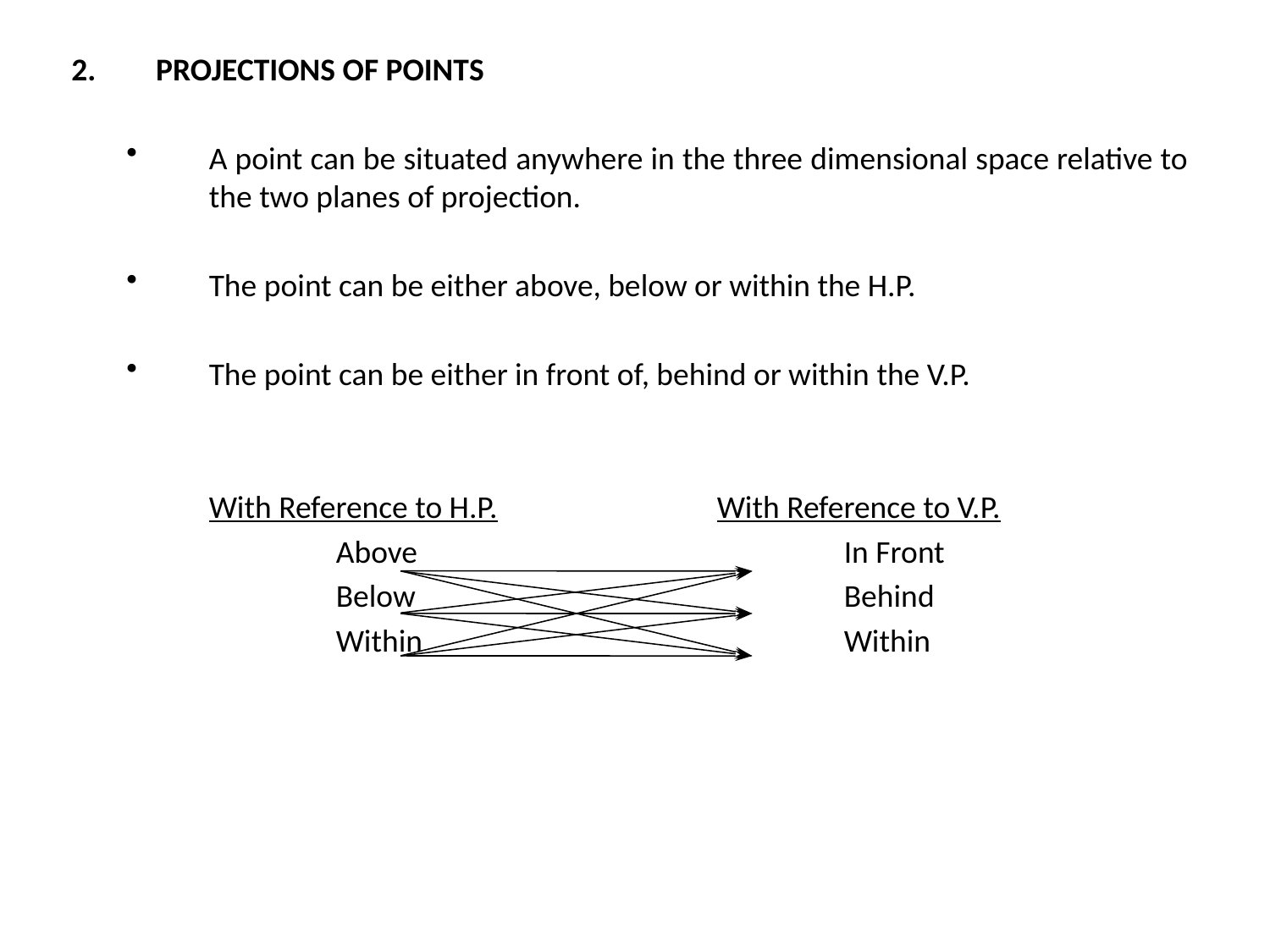

PROJECTIONS OF POINTS

A point can be situated anywhere in the three dimensional space relative to the two planes of projection.

The point can be either above, below or within the H.P.

The point can be either in front of, behind or within the V.P.

	With Reference to H.P.		With Reference to V.P.
		Above				In Front
		Below				Behind
		Within				Within